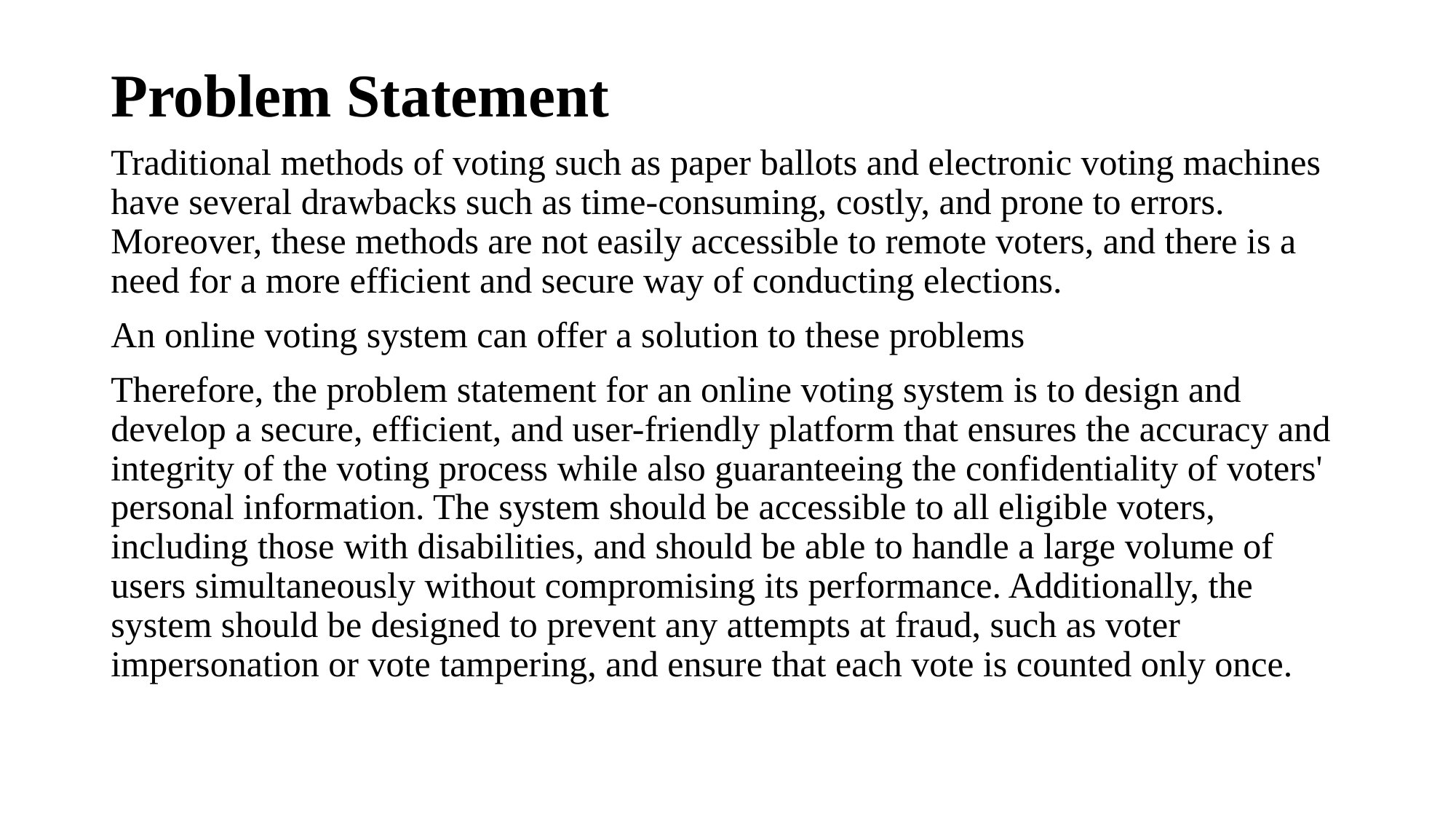

# Problem Statement
Traditional methods of voting such as paper ballots and electronic voting machines have several drawbacks such as time-consuming, costly, and prone to errors. Moreover, these methods are not easily accessible to remote voters, and there is a need for a more efficient and secure way of conducting elections.
An online voting system can offer a solution to these problems
Therefore, the problem statement for an online voting system is to design and develop a secure, efficient, and user-friendly platform that ensures the accuracy and integrity of the voting process while also guaranteeing the confidentiality of voters' personal information. The system should be accessible to all eligible voters, including those with disabilities, and should be able to handle a large volume of users simultaneously without compromising its performance. Additionally, the system should be designed to prevent any attempts at fraud, such as voter impersonation or vote tampering, and ensure that each vote is counted only once.